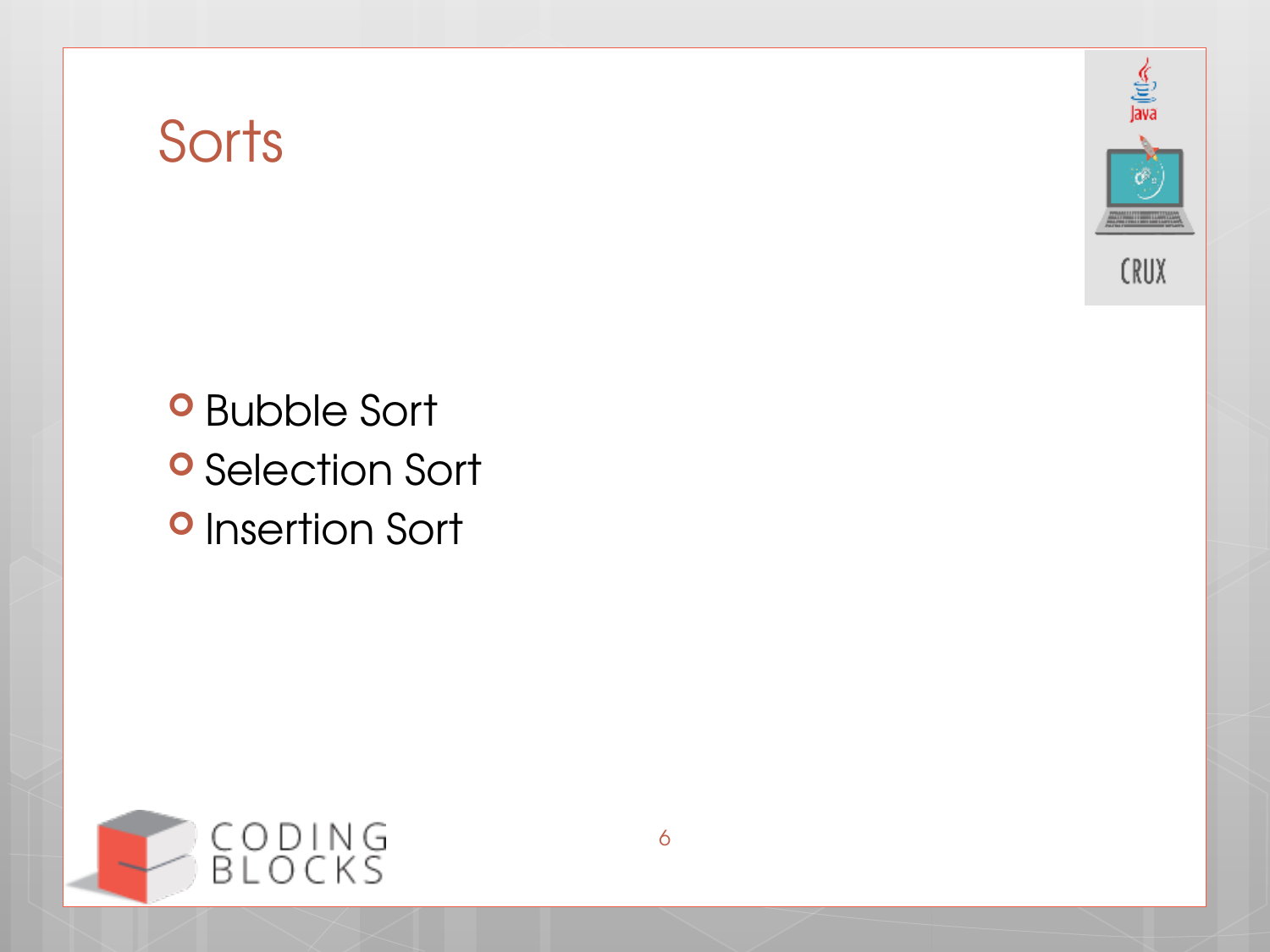

# Sorts

Bubble Sort
Selection Sort
Insertion Sort
6